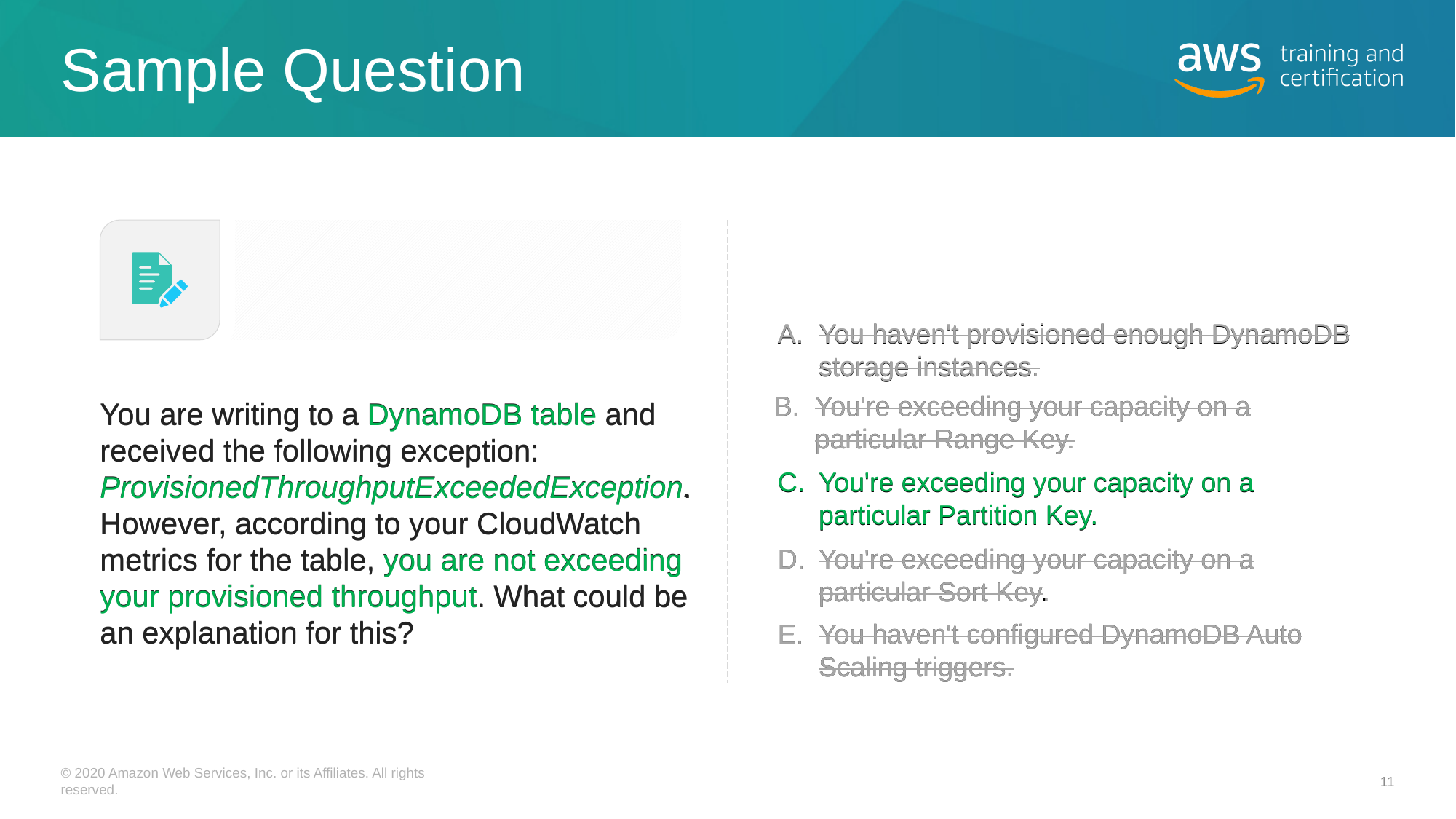

# Sample Question

You haven't provisioned enough DynamoDB storage instances.
You haven't provisioned enough DynamoDB storage instances.
You're exceeding your capacity on a particular Range Key.
You're exceeding your capacity on a particular Range Key.
You are writing to a DynamoDB table and received the following exception: ProvisionedThroughputExceededException. However, according to your CloudWatch metrics for the table, you are not exceeding your provisioned throughput. What could be an explanation for this?
You are writing to a DynamoDB table and received the following exception: ProvisionedThroughputExceededException. However, according to your CloudWatch metrics for the table, you are not exceeding your provisioned throughput. What could be an explanation for this?
You're exceeding your capacity on a particular Partition Key.
You're exceeding your capacity on a particular Partition Key.
You're exceeding your capacity on a particular Sort Key.
You're exceeding your capacity on a particular Sort Key.
You haven't configured DynamoDB Auto Scaling triggers.
You haven't configured DynamoDB Auto Scaling triggers.
© 2020 Amazon Web Services, Inc. or its Affiliates. All rights reserved.
11